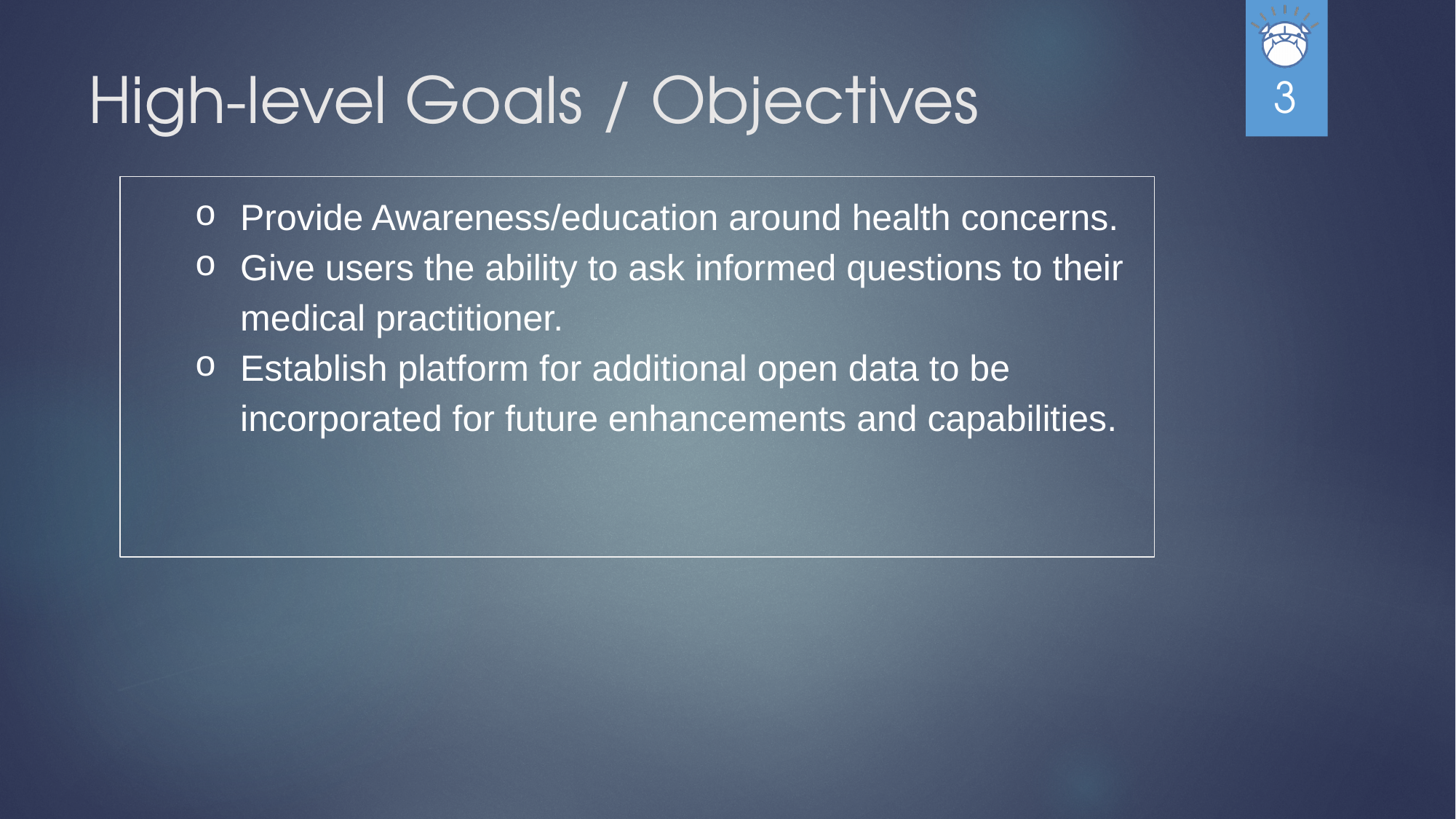

3
# High-level Goals / Objectives
Provide Awareness/education around health concerns.
Give users the ability to ask informed questions to their medical practitioner.
Establish platform for additional open data to be incorporated for future enhancements and capabilities.